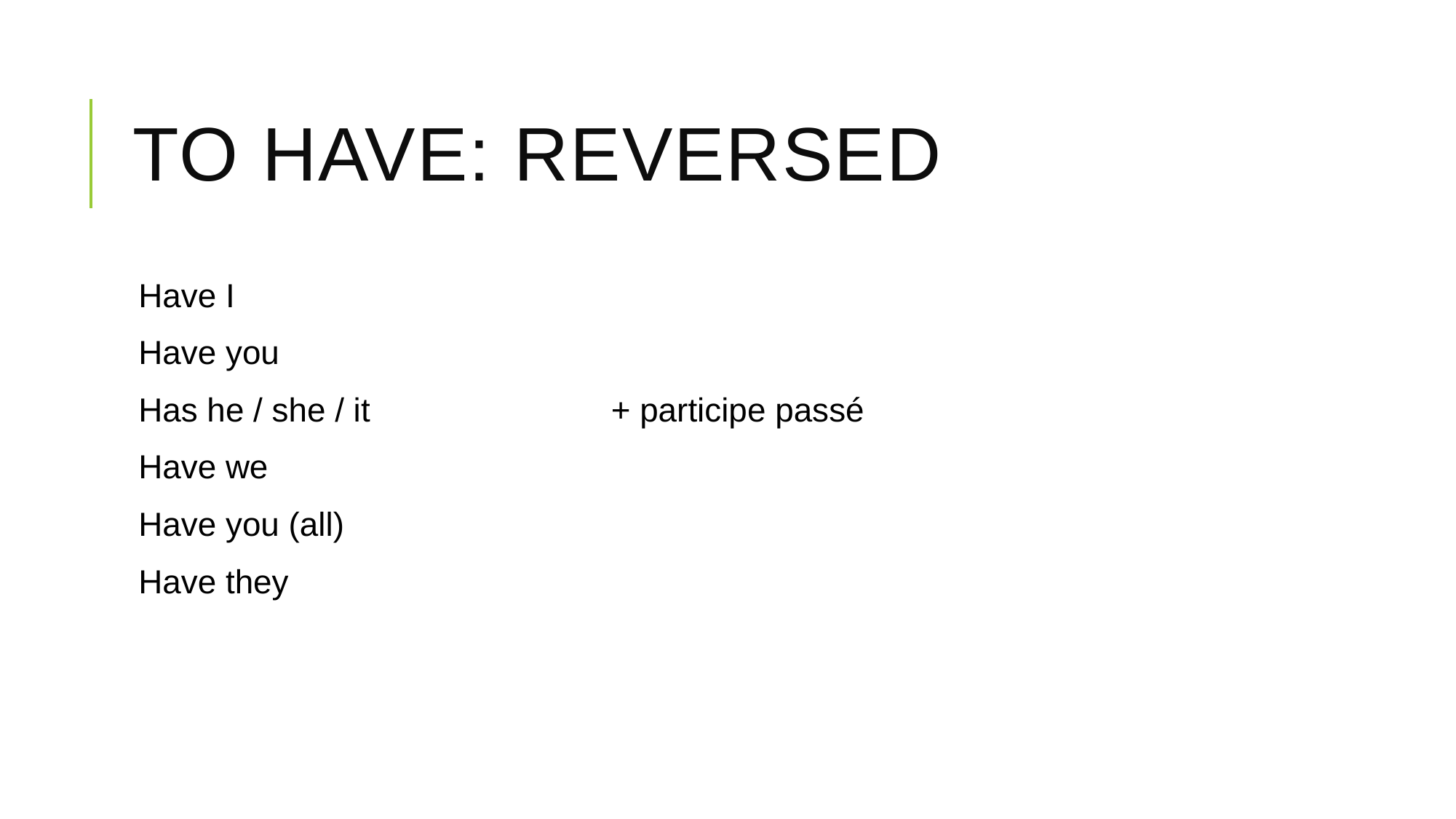

# To Have: reversed
Have I
Have you
Has he / she / it                          + participe passé
Have we
Have you (all)
Have they